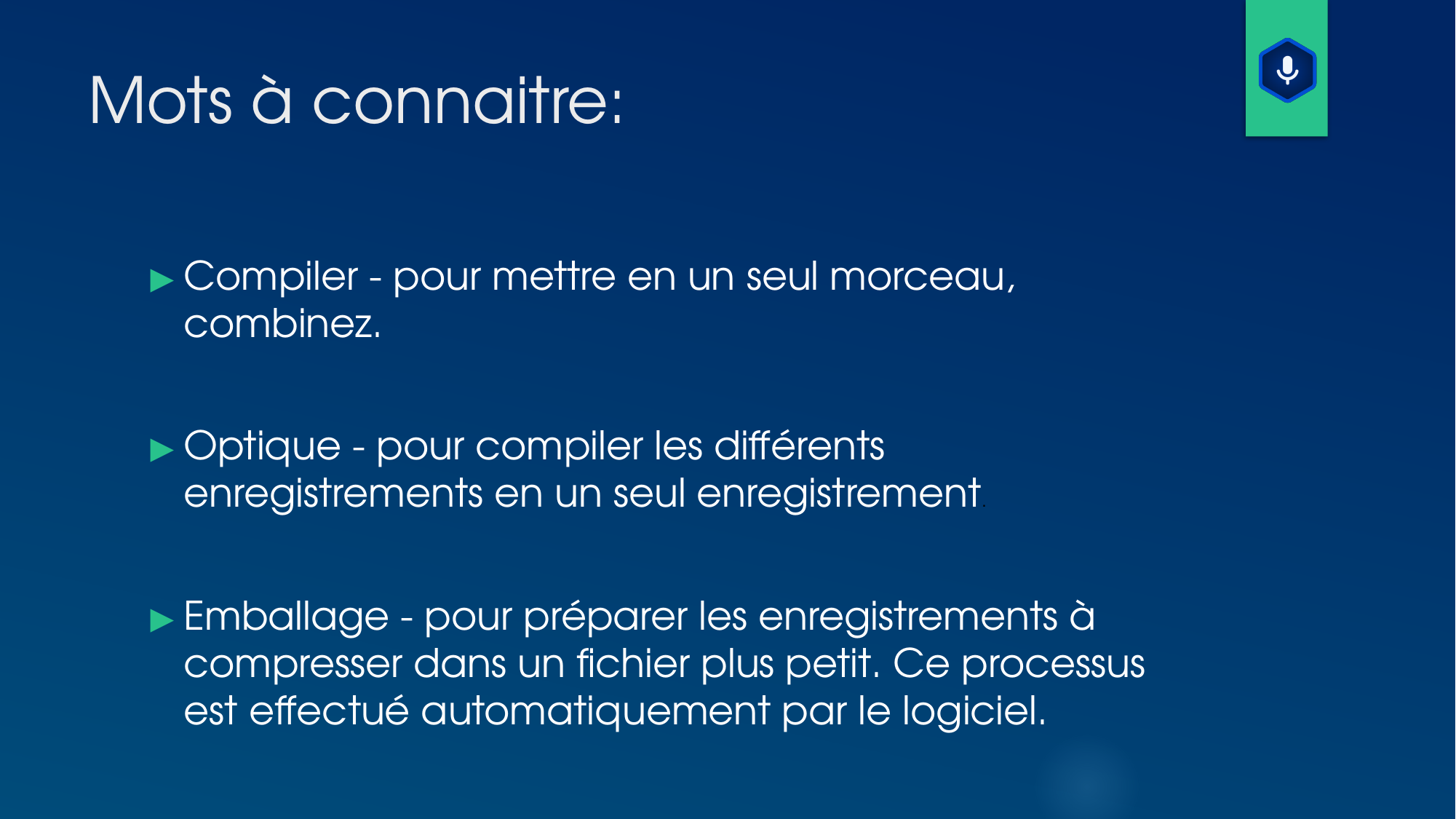

# Mots à connaitre:
Compiler - pour mettre en un seul morceau, combinez.

Optique - pour compiler les différents enregistrements en un seul enregistrement.

Emballage - pour préparer les enregistrements à compresser dans un fichier plus petit. Ce processus est effectué automatiquement par le logiciel.